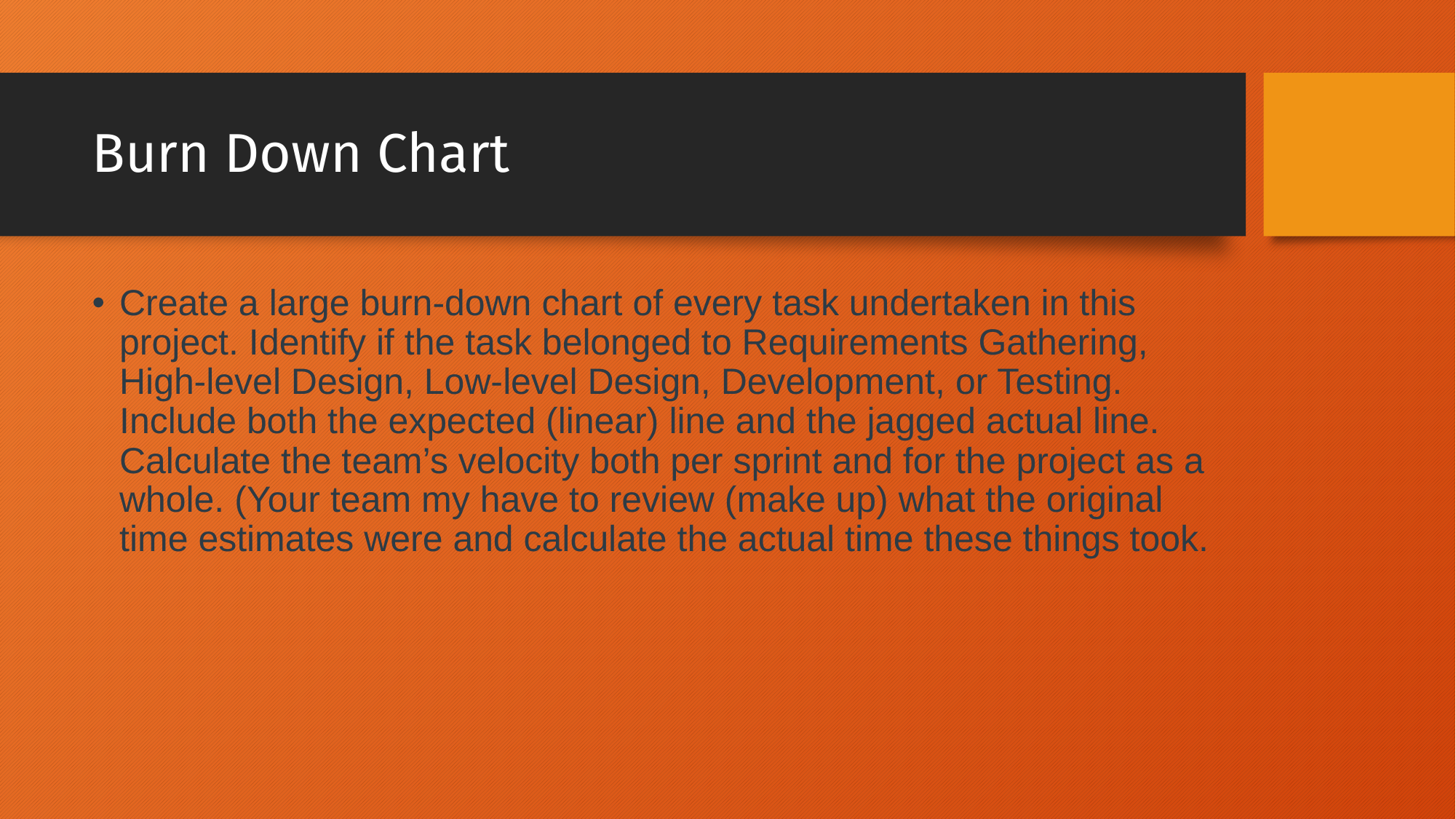

# Burn Down Chart
Create a large burn-down chart of every task undertaken in this project. Identify if the task belonged to Requirements Gathering, High-level Design, Low-level Design, Development, or Testing. Include both the expected (linear) line and the jagged actual line. Calculate the team’s velocity both per sprint and for the project as a whole. (Your team my have to review (make up) what the original time estimates were and calculate the actual time these things took.